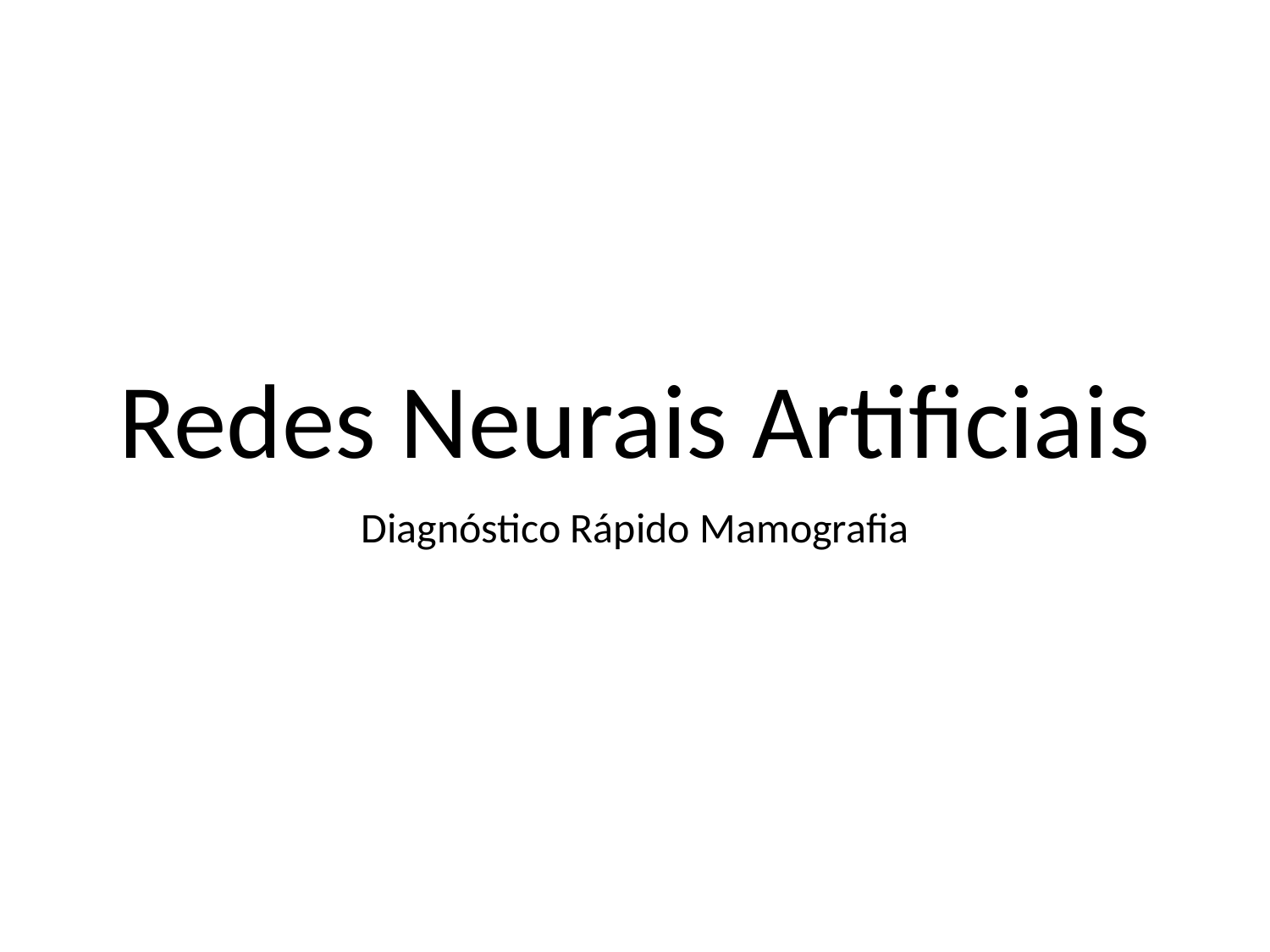

# Redes Neurais Artificiais
Diagnóstico Rápido Mamografia